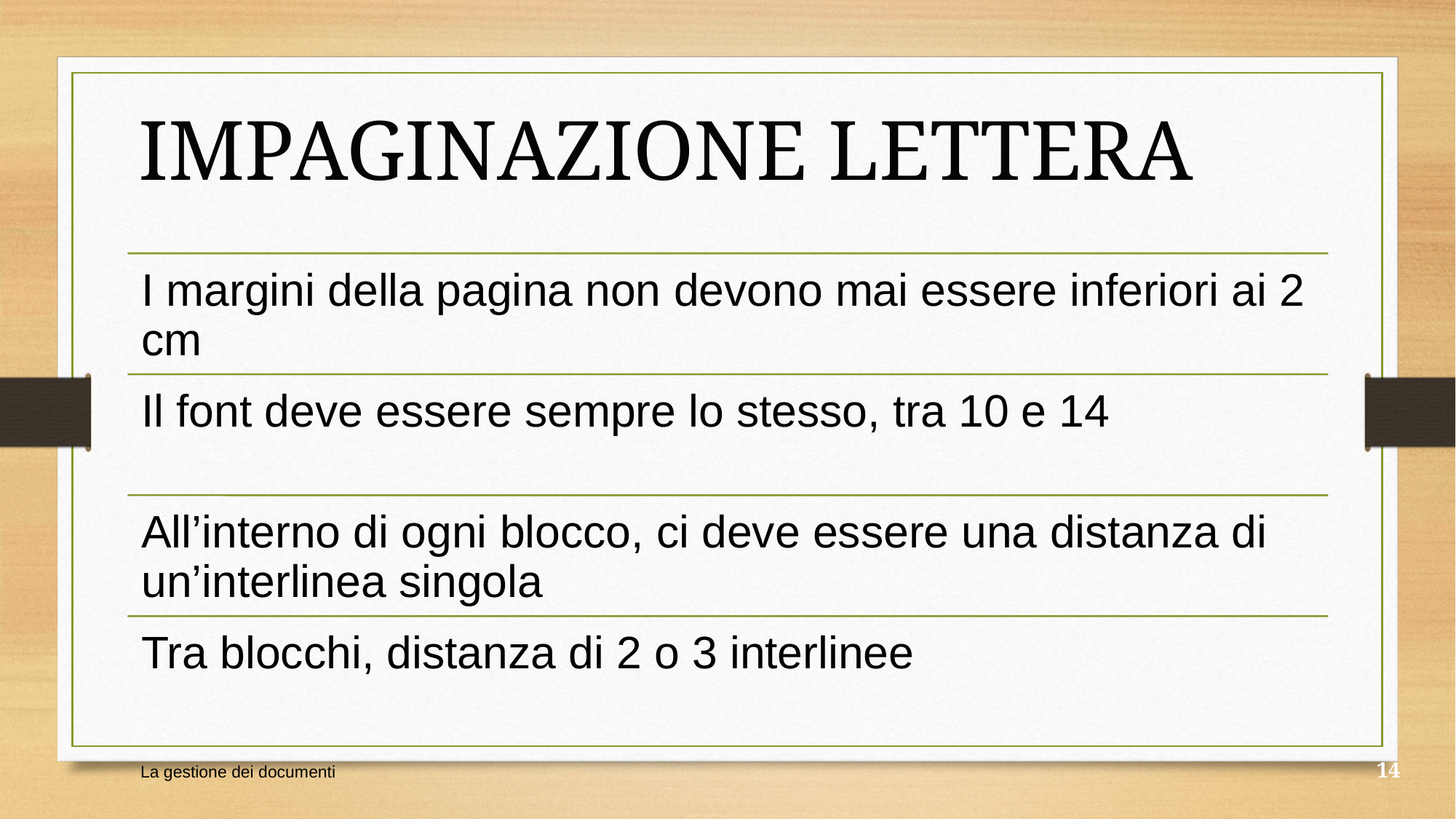

Impaginazione lettera

I margini della pagina non devono mai essere inferiori ai 2 cm

Il font deve essere sempre lo stesso, tra 10 e 14

All’interno di ogni blocco, ci deve essere una distanza di un’interlinea singola

Tra blocchi, distanza di 2 o 3 interlinee
La gestione dei documenti
14